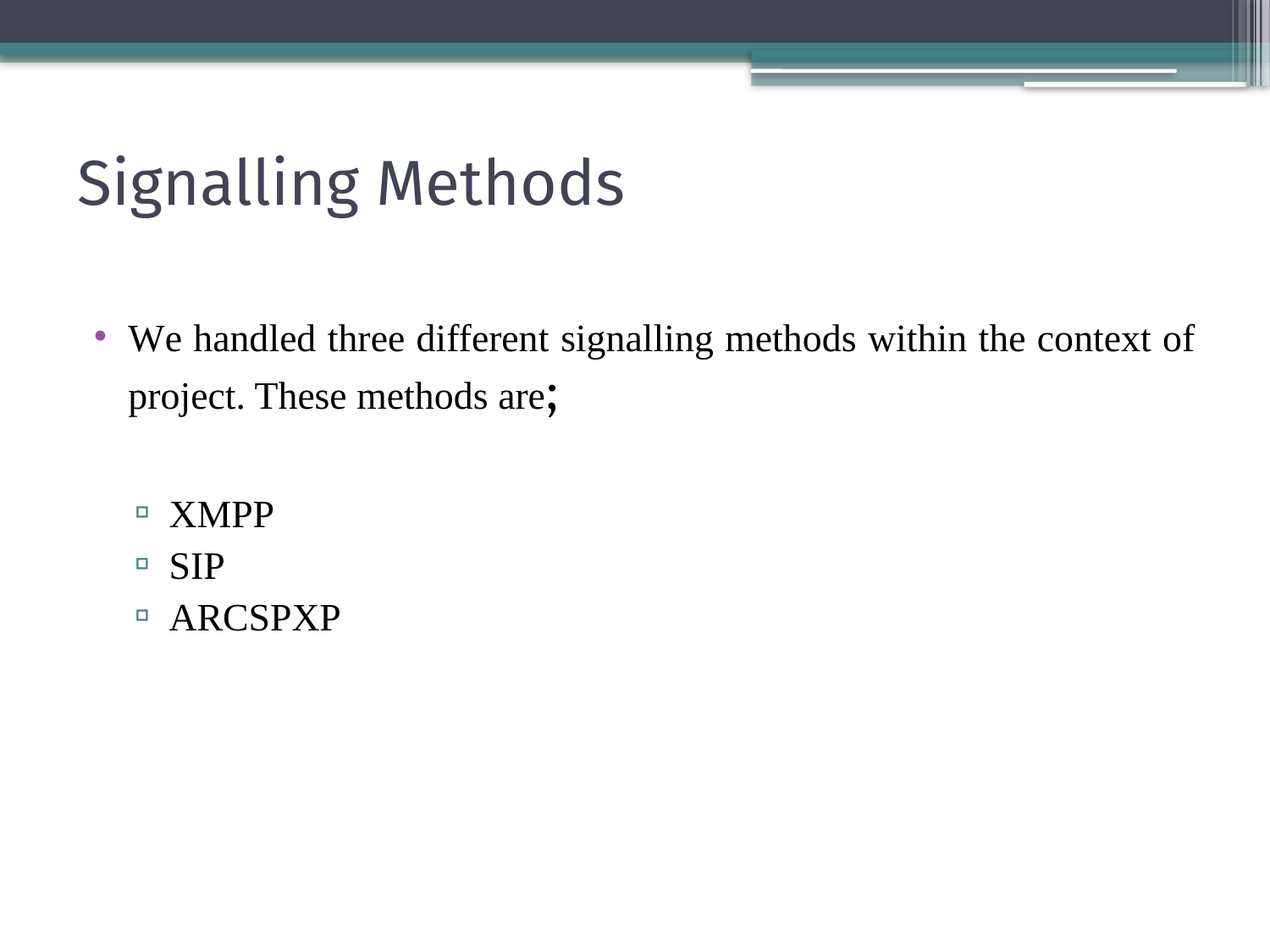

# Signalling Methods
We handled three different signalling methods within the context of project. These methods are;

XMPP
SIP
ARCSPXP